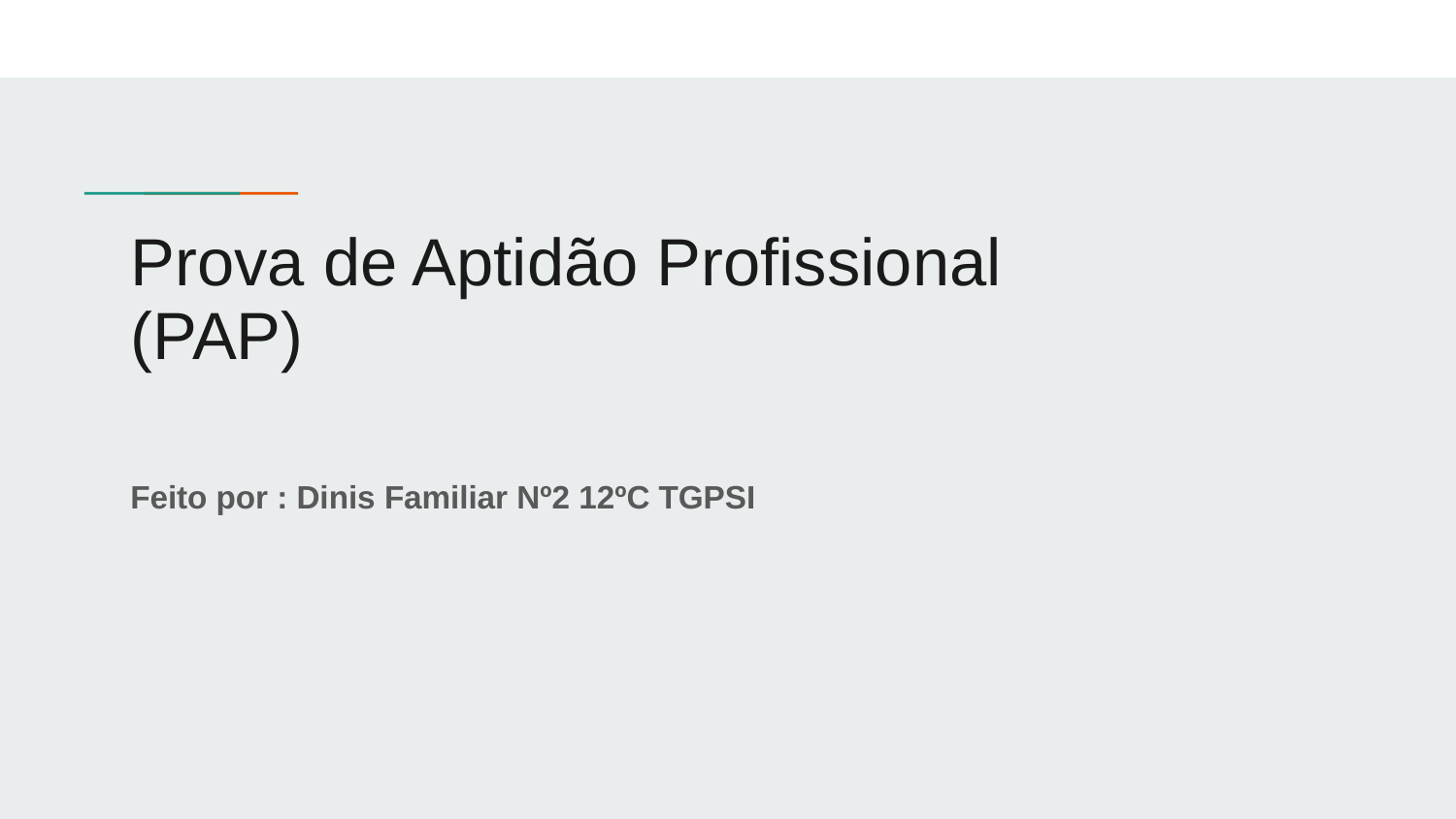

# Prova de Aptidão Profissional
(PAP)
Feito por : Dinis Familiar Nº2 12ºC TGPSI